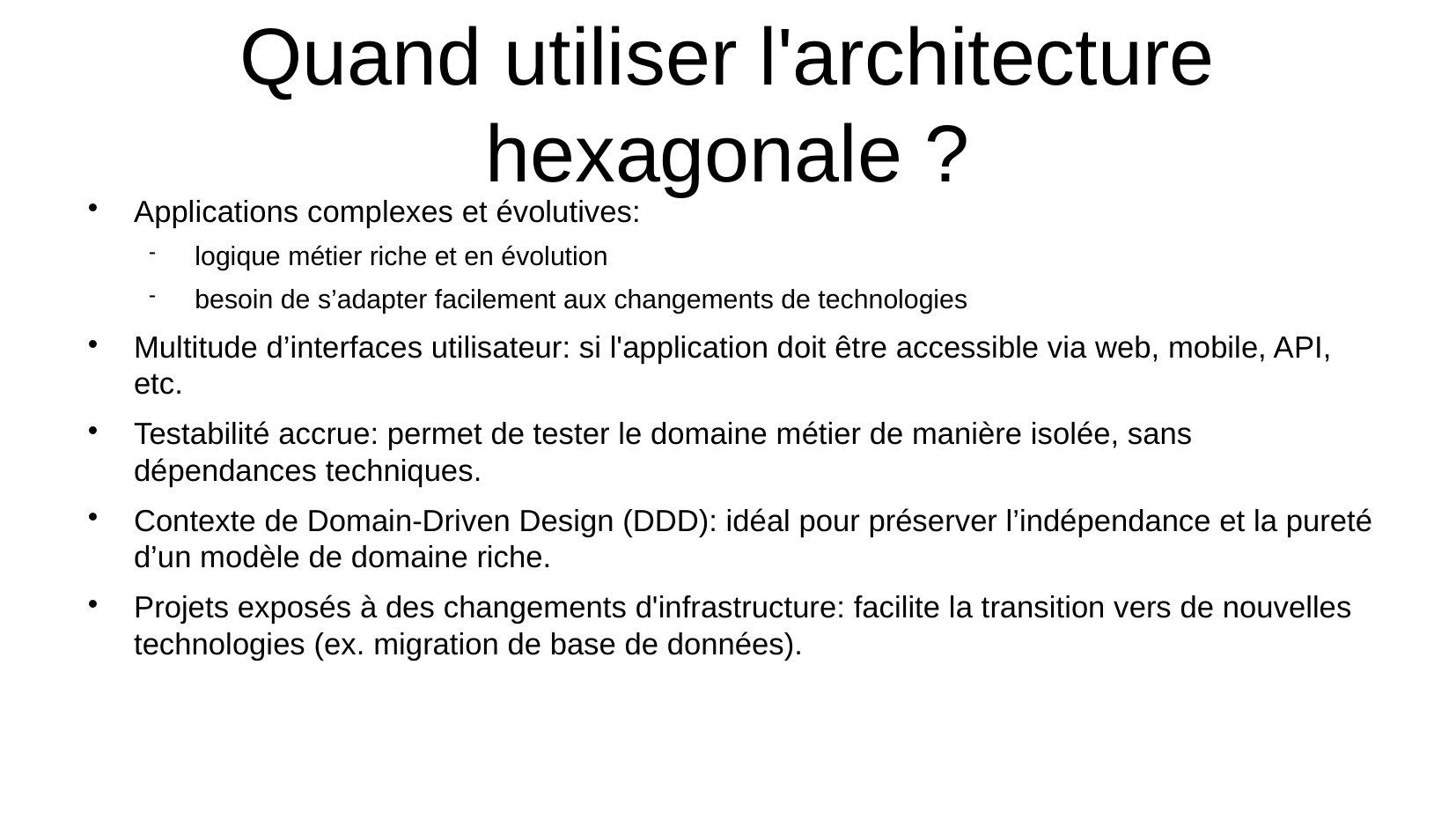

# Quand utiliser l'architecture hexagonale ?
Applications complexes et évolutives:
logique métier riche et en évolution
besoin de s’adapter facilement aux changements de technologies
Multitude d’interfaces utilisateur: si l'application doit être accessible via web, mobile, API, etc.
Testabilité accrue: permet de tester le domaine métier de manière isolée, sans dépendances techniques.
Contexte de Domain-Driven Design (DDD): idéal pour préserver l’indépendance et la pureté d’un modèle de domaine riche.
Projets exposés à des changements d'infrastructure: facilite la transition vers de nouvelles technologies (ex. migration de base de données).